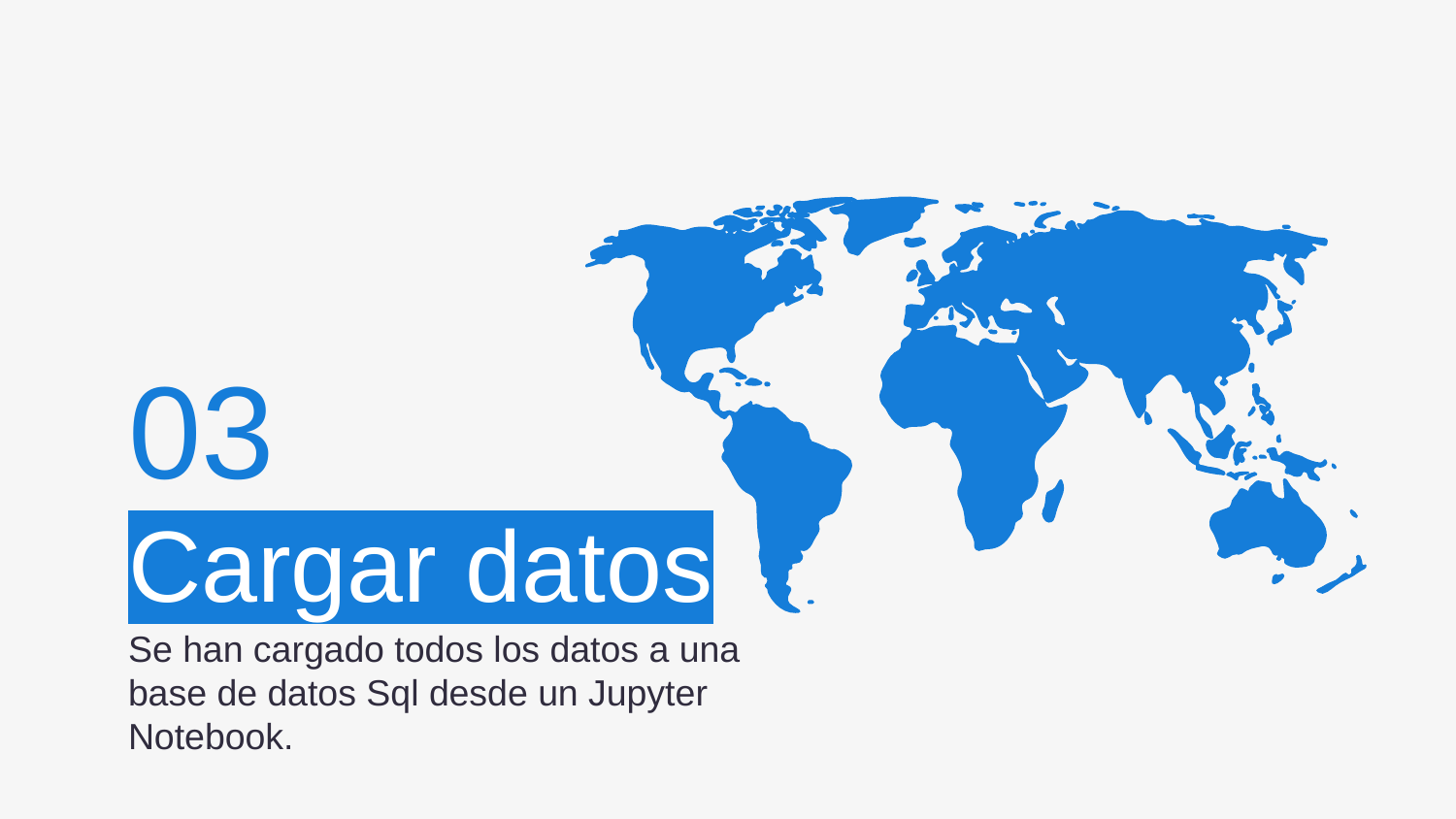

03
# Cargar datos
Se han cargado todos los datos a una base de datos Sql desde un Jupyter Notebook.